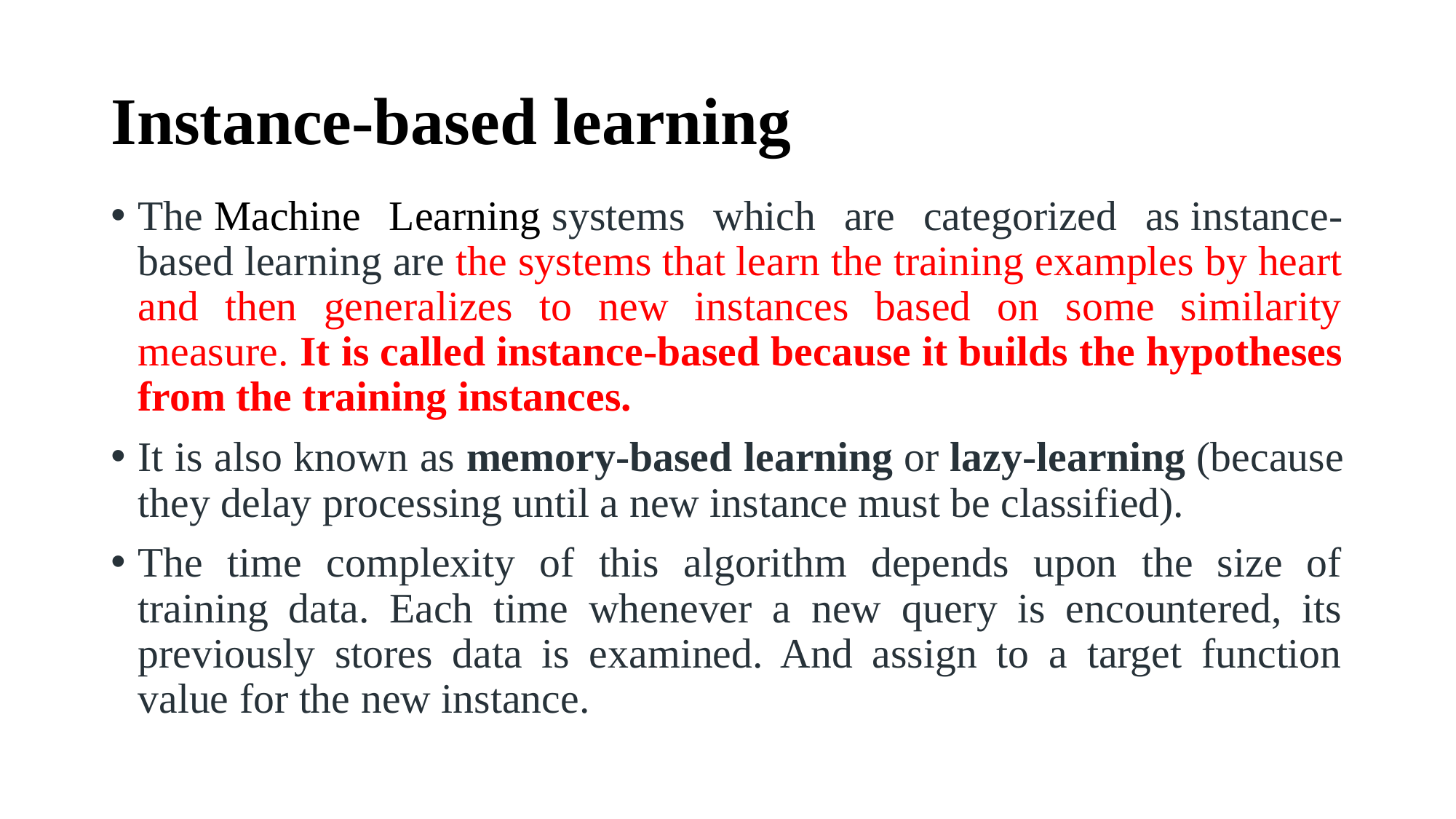

# Instance-based learning
The Machine Learning systems which are categorized as instance-based learning are the systems that learn the training examples by heart and then generalizes to new instances based on some similarity measure. It is called instance-based because it builds the hypotheses from the training instances.
It is also known as memory-based learning or lazy-learning (because they delay processing until a new instance must be classified).
The time complexity of this algorithm depends upon the size of training data. Each time whenever a new query is encountered, its previously stores data is examined. And assign to a target function value for the new instance.